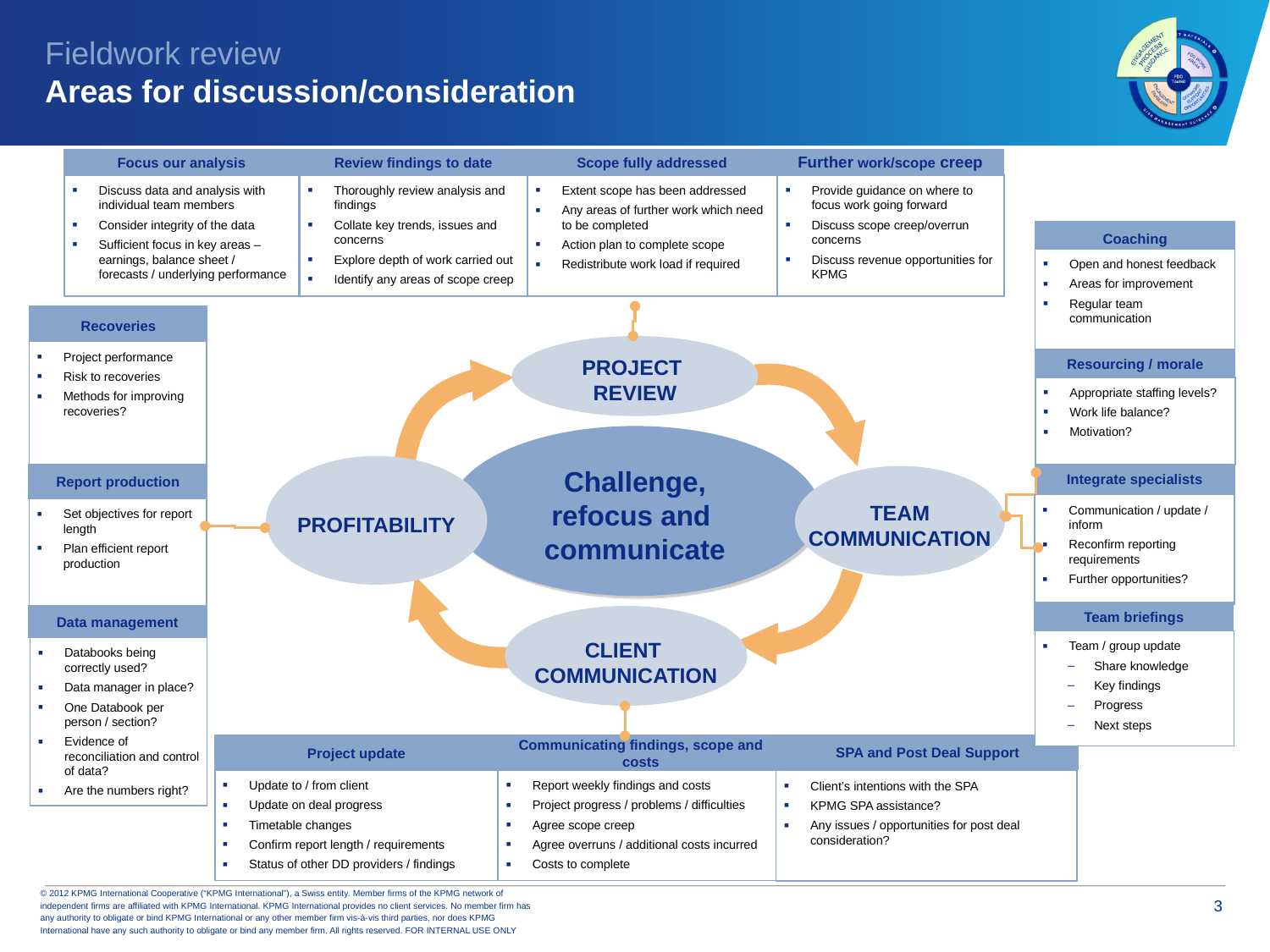

# Fieldwork review Areas for discussion/consideration
Focus our analysis
Review findings to date
Scope fully addressed
Further work/scope creep
Discuss data and analysis with individual team members
Consider integrity of the data
Sufficient focus in key areas –earnings, balance sheet / forecasts / underlying performance
Thoroughly review analysis and findings
Collate key trends, issues and concerns
Explore depth of work carried out
Identify any areas of scope creep
Extent scope has been addressed
Any areas of further work which need to be completed
Action plan to complete scope
Redistribute work load if required
Provide guidance on where to focus work going forward
Discuss scope creep/overrun concerns
Discuss revenue opportunities for KPMG
Coaching
Open and honest feedback
Areas for improvement
Regular team communication
Recoveries
PROJECT
REVIEW
Project performance
Risk to recoveries
Methods for improving recoveries?
Resourcing / morale

Appropriate staffing levels?
Work life balance?
Motivation?
Challenge,
refocus and
communicate
PROFITABILITY
Integrate specialists
Report production
TEAM
COMMUNICATION
Communication / update / inform
Reconfirm reporting requirements
Further opportunities?
Set objectives for report length
Plan efficient report production

Team briefings
Data management

CLIENT
COMMUNICATION

Team / group update
Share knowledge
Key findings
Progress
Next steps
Databooks being correctly used?
Data manager in place?
One Databook per person / section?
Evidence of reconciliation and control of data?
Are the numbers right?
Project update
Communicating findings, scope and costs
SPA and Post Deal Support
Report weekly findings and costs
Project progress / problems / difficulties
Agree scope creep
Agree overruns / additional costs incurred
Costs to complete
Update to / from client
Update on deal progress
Timetable changes
Confirm report length / requirements
Status of other DD providers / findings
Client’s intentions with the SPA
KPMG SPA assistance?
Any issues / opportunities for post deal consideration?